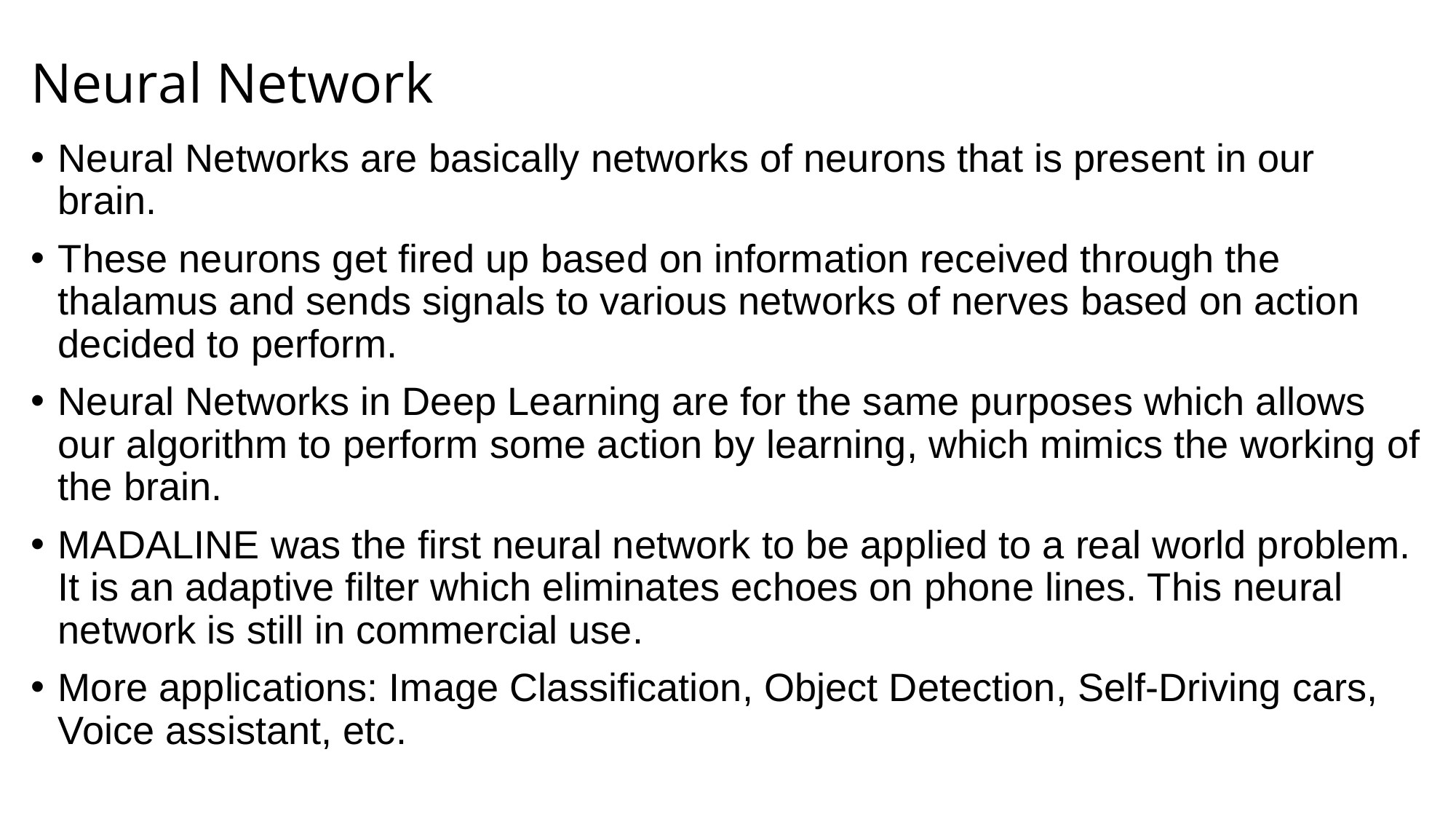

# Neural Network
Neural Networks are basically networks of neurons that is present in our brain.
These neurons get fired up based on information received through the thalamus and sends signals to various networks of nerves based on action decided to perform.
Neural Networks in Deep Learning are for the same purposes which allows our algorithm to perform some action by learning, which mimics the working of the brain.
MADALINE was the first neural network to be applied to a real world problem. It is an adaptive filter which eliminates echoes on phone lines. This neural network is still in commercial use.
More applications: Image Classification, Object Detection, Self-Driving cars, Voice assistant, etc.